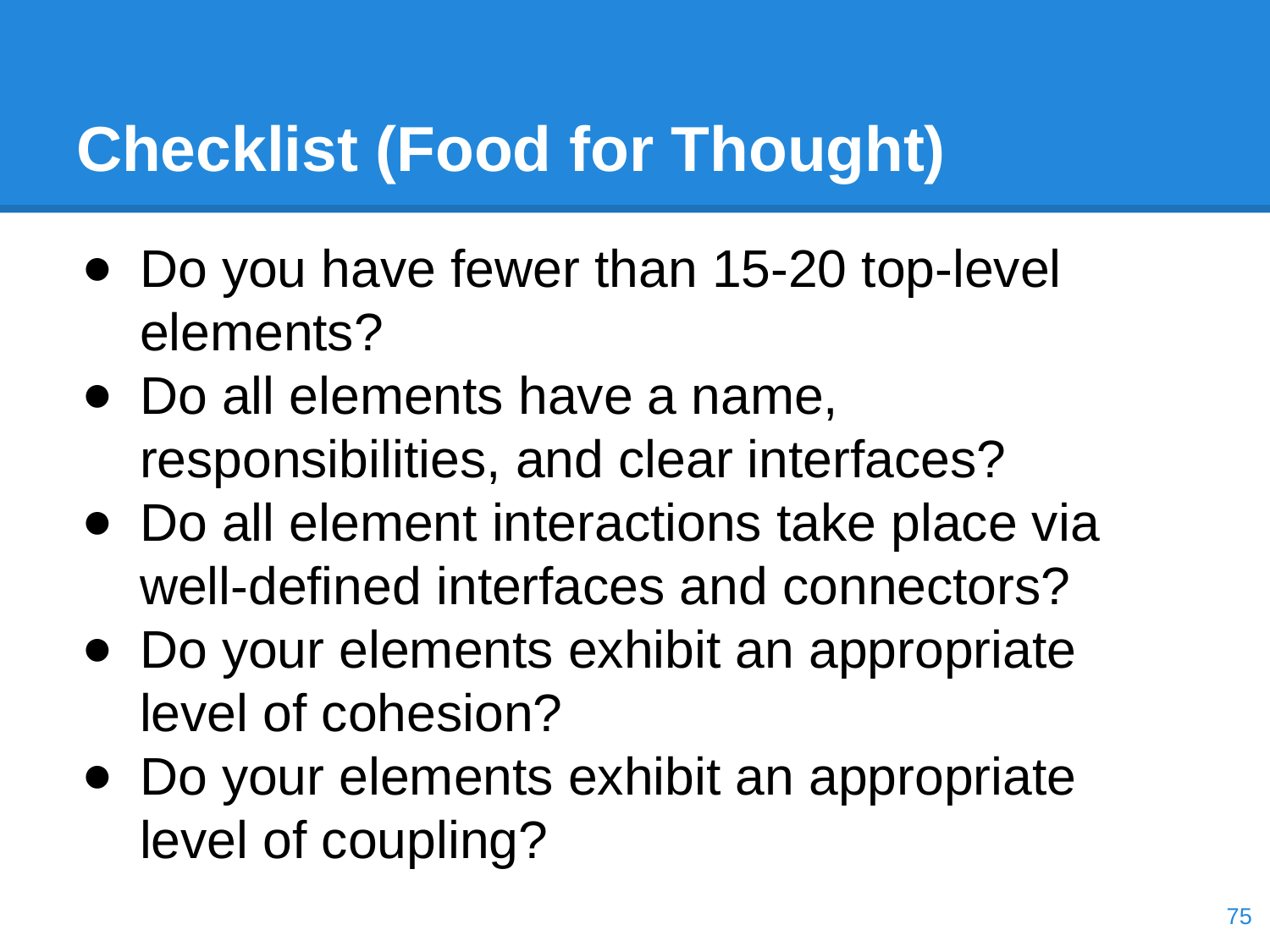

# Checklist (Food for Thought)
Do you have fewer than 15-20 top-level elements?
Do all elements have a name, responsibilities, and clear interfaces?
Do all element interactions take place via well-defined interfaces and connectors?
Do your elements exhibit an appropriate level of cohesion?
Do your elements exhibit an appropriate level of coupling?
75